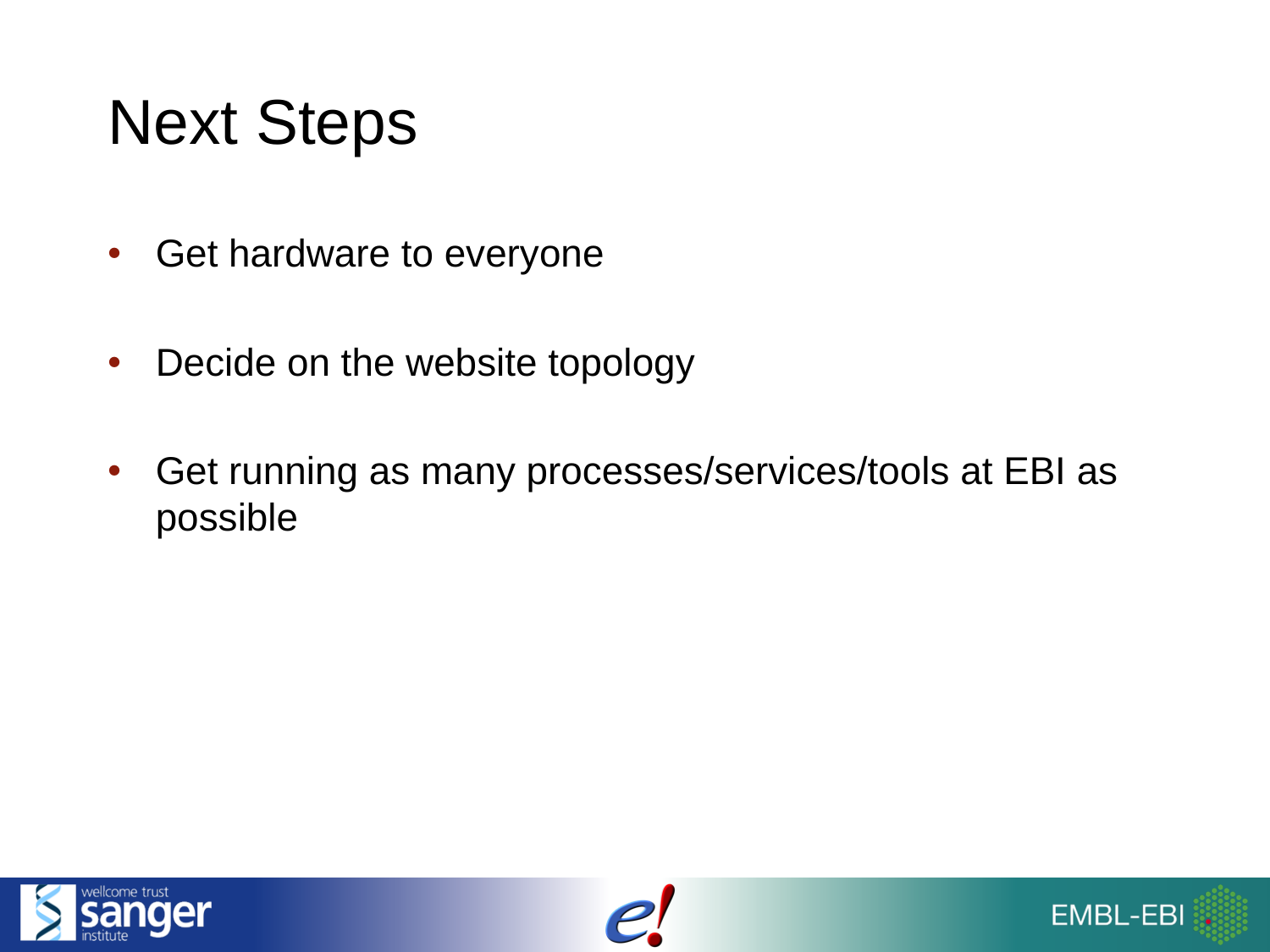

# Next Steps
Get hardware to everyone

Decide on the website topology

Get running as many processes/services/tools at EBI as possible